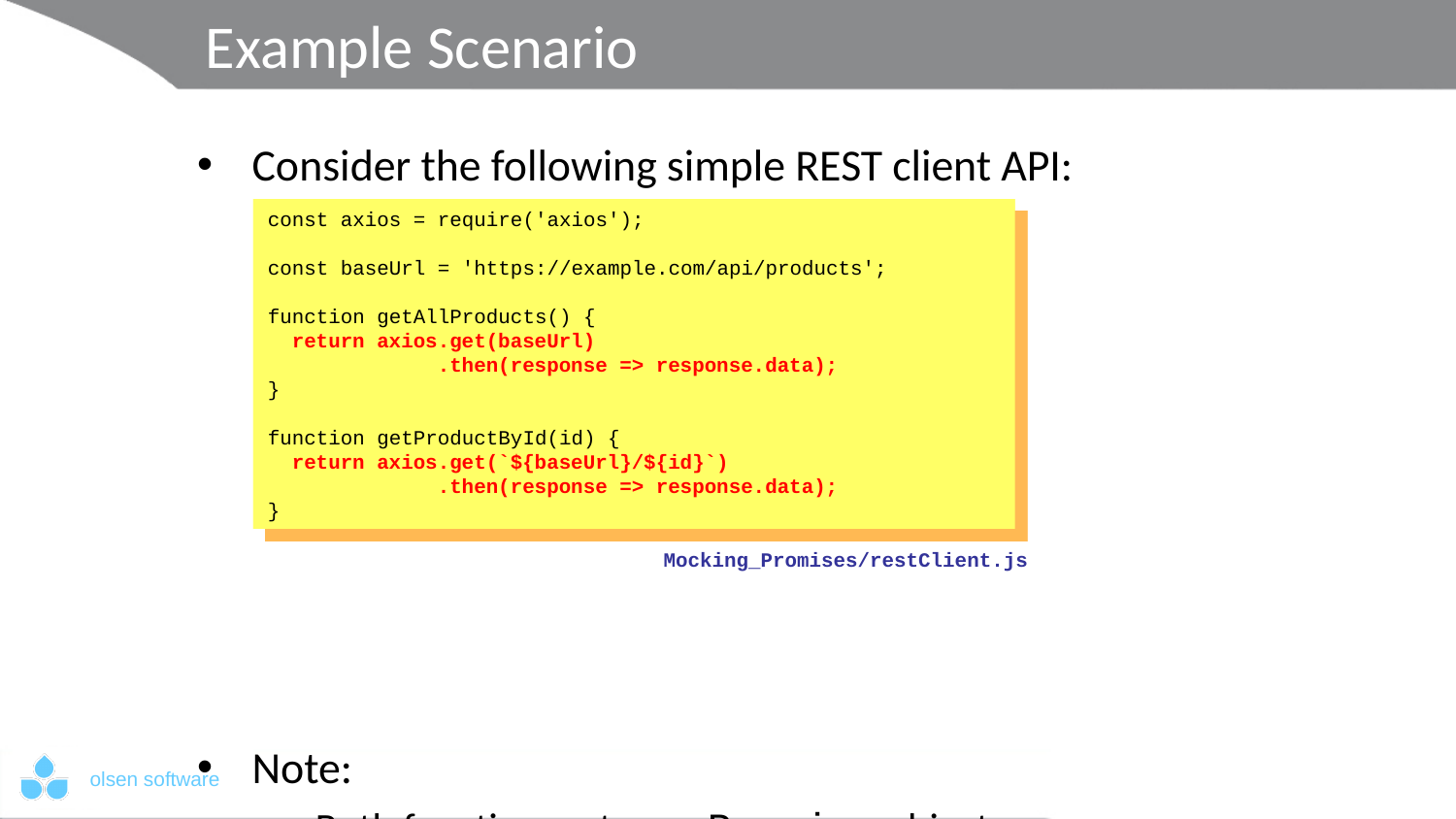

# Example Scenario
Consider the following simple REST client API:

Note:
Both functions return a Promise object
const axios = require('axios');

const baseUrl = 'https://example.com/api/products';

function getAllProducts() {
  return axios.get(baseUrl)
              .then(response => response.data);
}

function getProductById(id) {
  return axios.get(`${baseUrl}/${id}`)
              .then(response => response.data);
}
const axios = require('axios');

const baseUrl = 'https://example.com/api/products';

function getAllProducts() {
  return axios.get(baseUrl)
              .then(response => response.data);
}

function getProductById(id) {
  return axios.get(`${baseUrl}/${id}`)
              .then(response => response.data);
}
Mocking_Promises/restClient.js